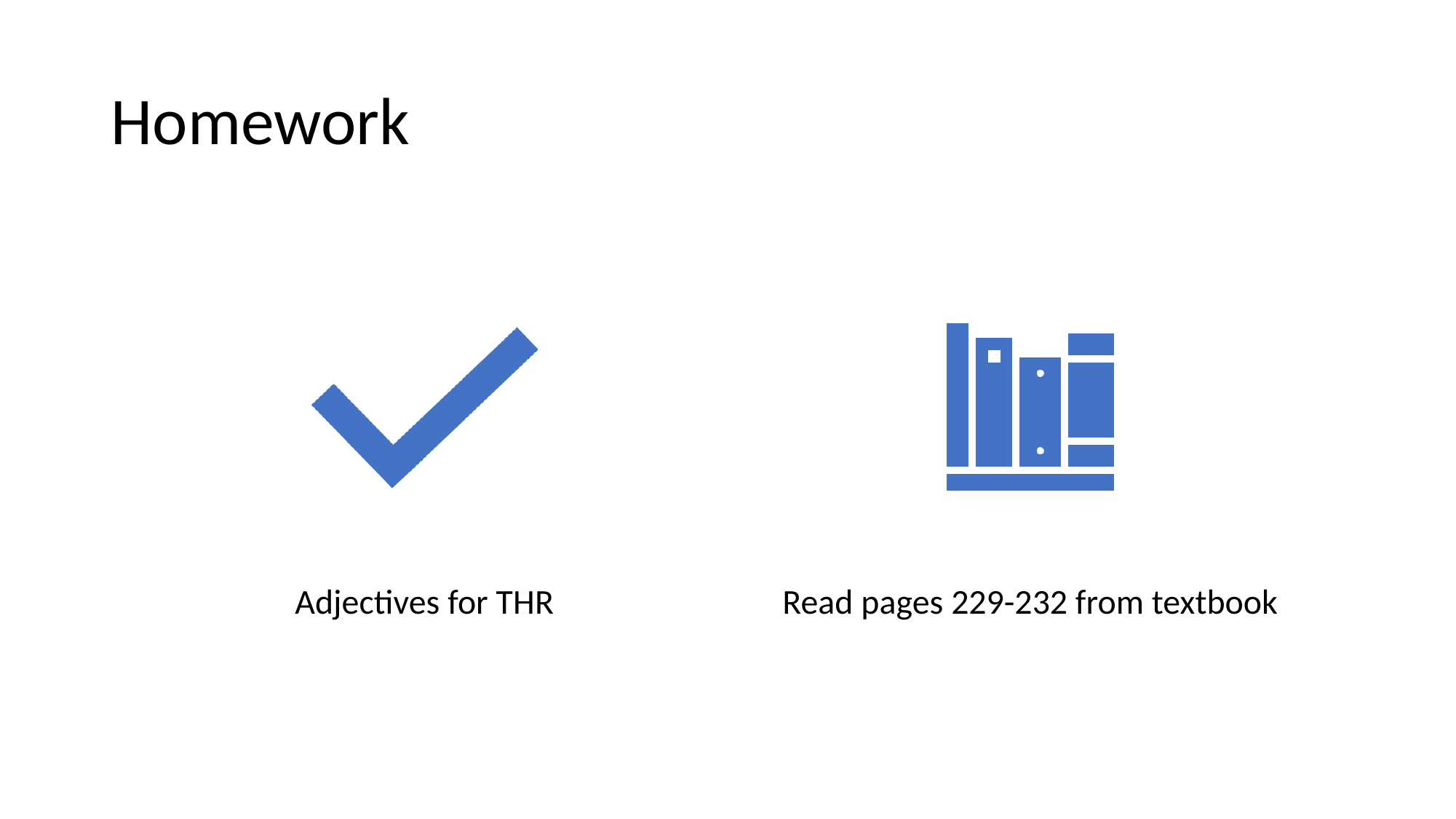

# Homework
Adjectives for THR
Read pages 229-232 from textbook